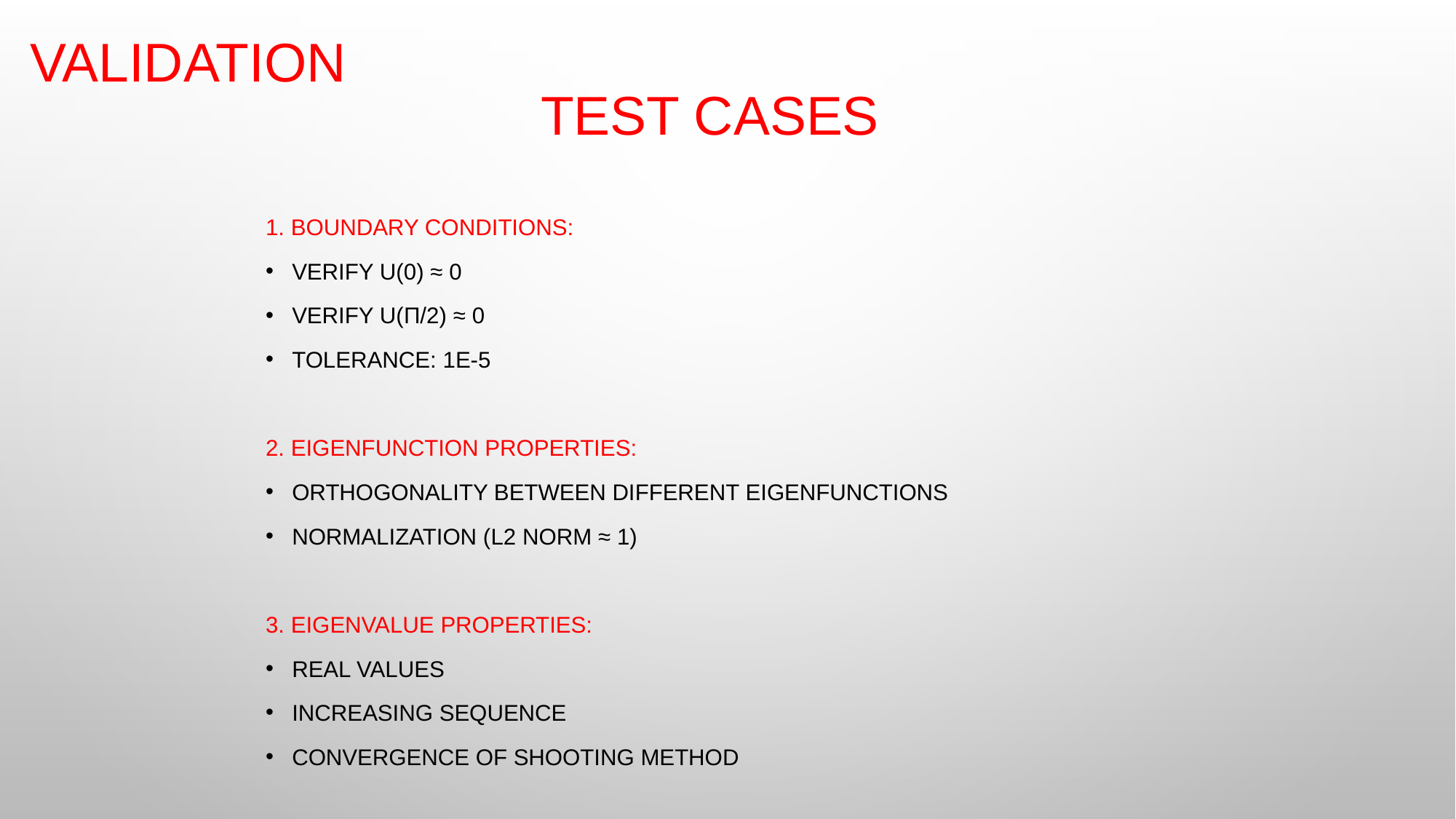

Validation
# Test Cases
1. Boundary Conditions:
Verify u(0) ≈ 0
Verify u(π/2) ≈ 0
Tolerance: 1e-5

2. Eigenfunction Properties:
Orthogonality between different eigenfunctions
Normalization (L2 norm ≈ 1)

3. Eigenvalue Properties:
Real values
Increasing sequence
Convergence of shooting method